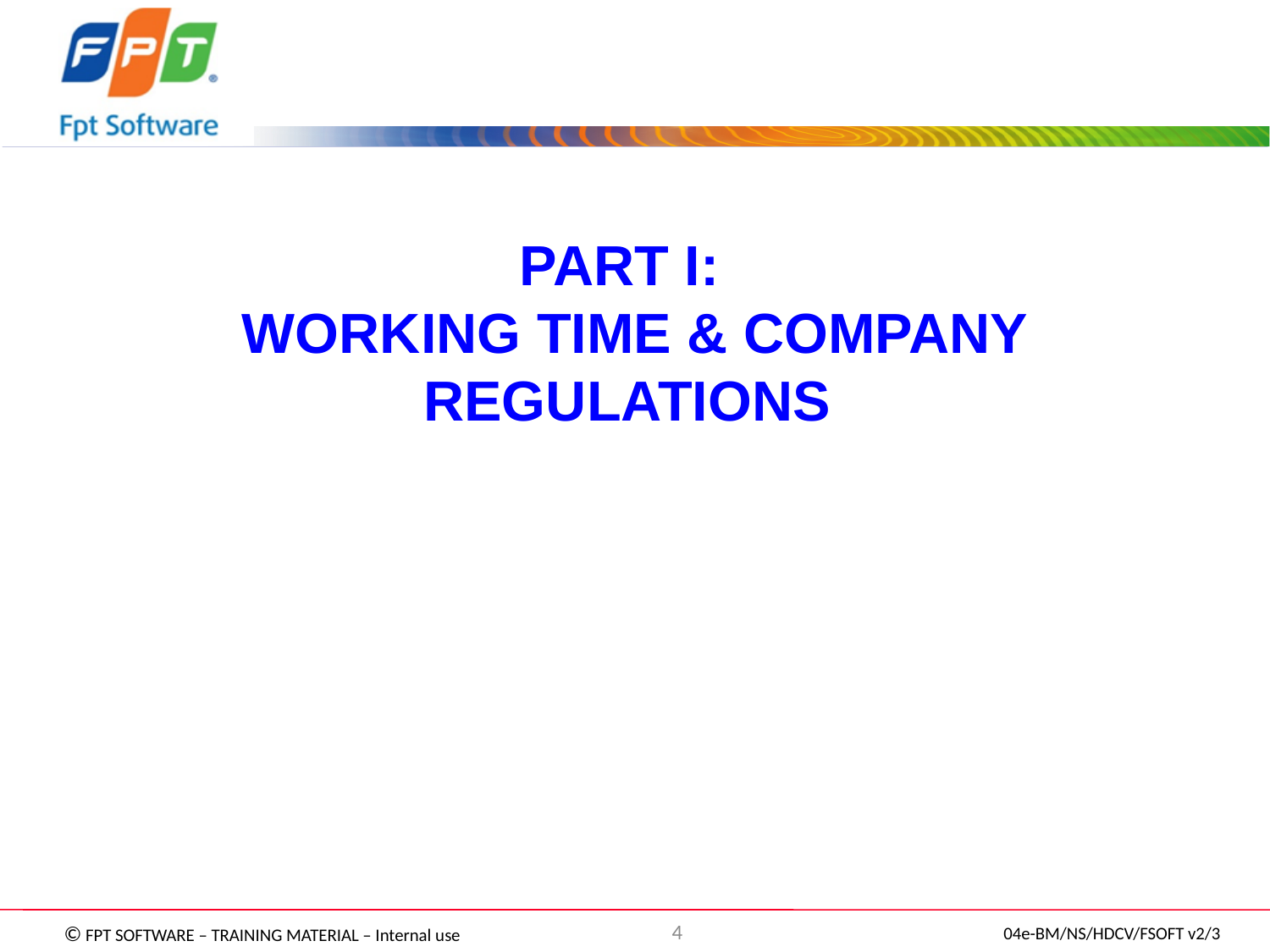

# PART I: WORKING TIME & COMPANY REGULATIONS
4